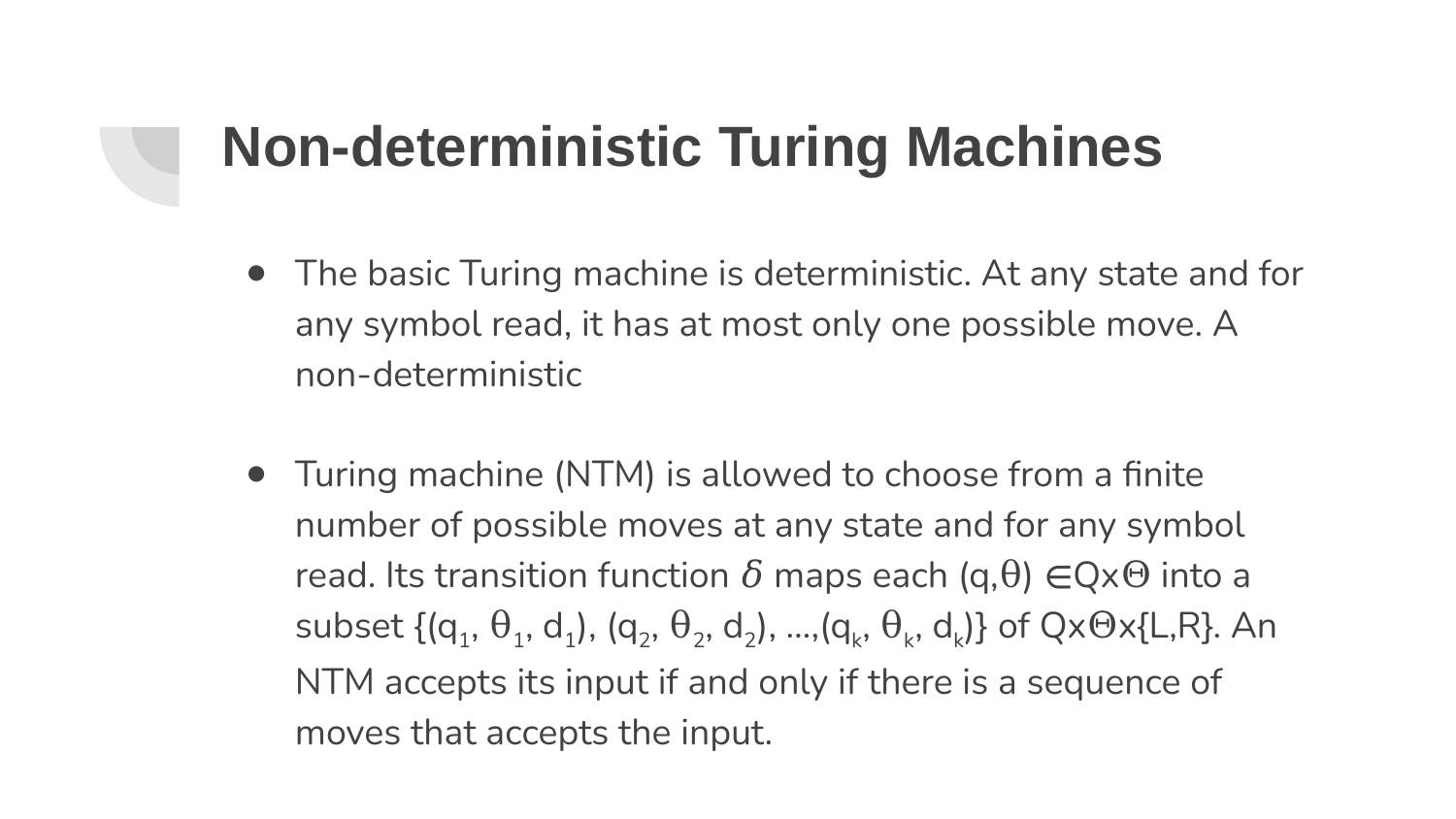

# Non-deterministic Turing Machines
The basic Turing machine is deterministic. At any state and for any symbol read, it has at most only one possible move. A non-deterministic

Turing machine (NTM) is allowed to choose from a finite number of possible moves at any state and for any symbol read. Its transition function 𝛿 maps each (q,θ) ∈QxΘ into a subset {(q1, θ1, d1), (q2, θ2, d2), …,(qk, θk, dk)} of QxΘx{L,R}. An NTM accepts its input if and only if there is a sequence of moves that accepts the input.